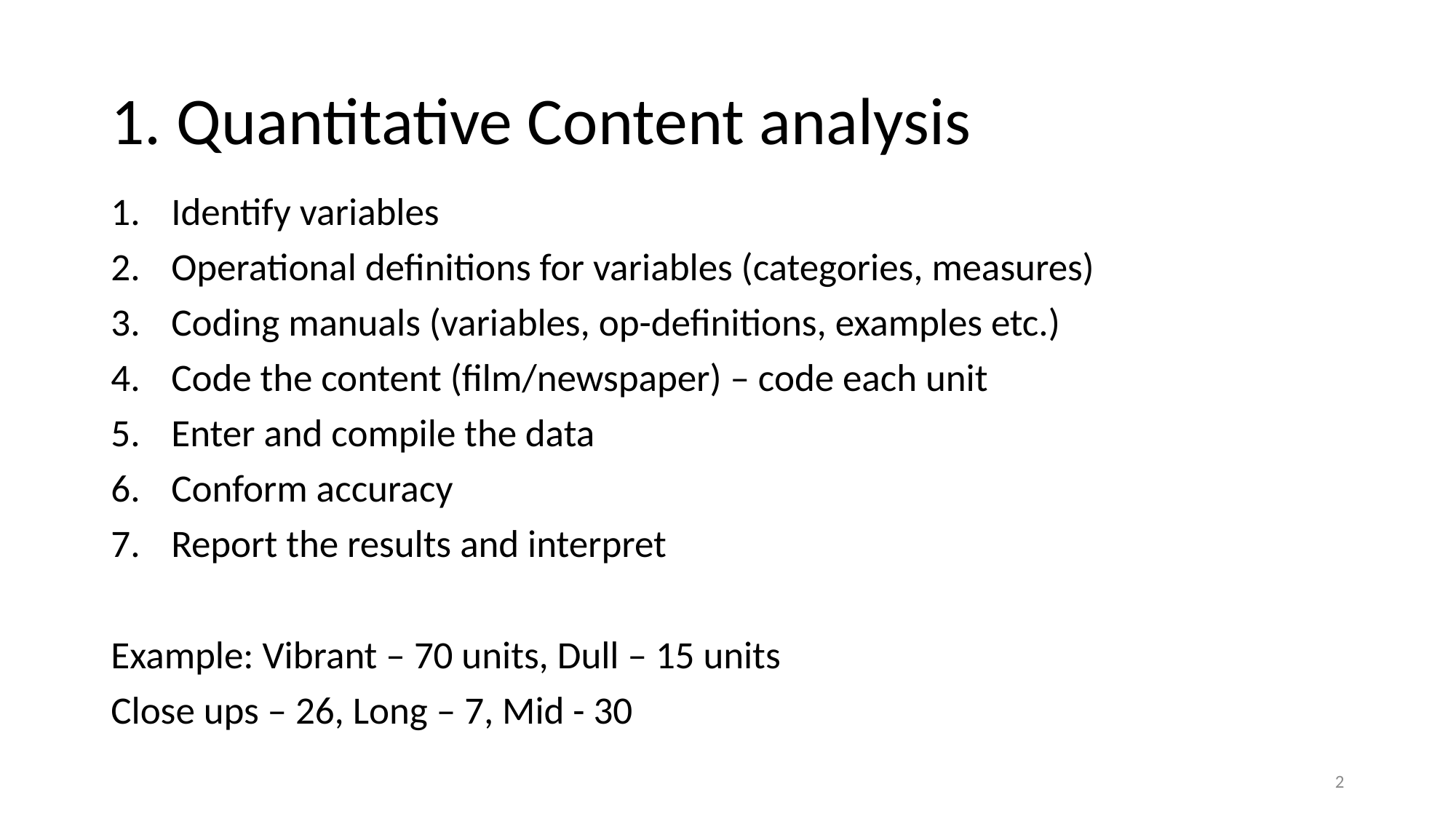

# 1. Quantitative Content analysis
Identify variables
Operational definitions for variables (categories, measures)
Coding manuals (variables, op-definitions, examples etc.)
Code the content (film/newspaper) – code each unit
Enter and compile the data
Conform accuracy
Report the results and interpret

Example: Vibrant – 70 units, Dull – 15 units
Close ups – 26, Long – 7, Mid - 30

2